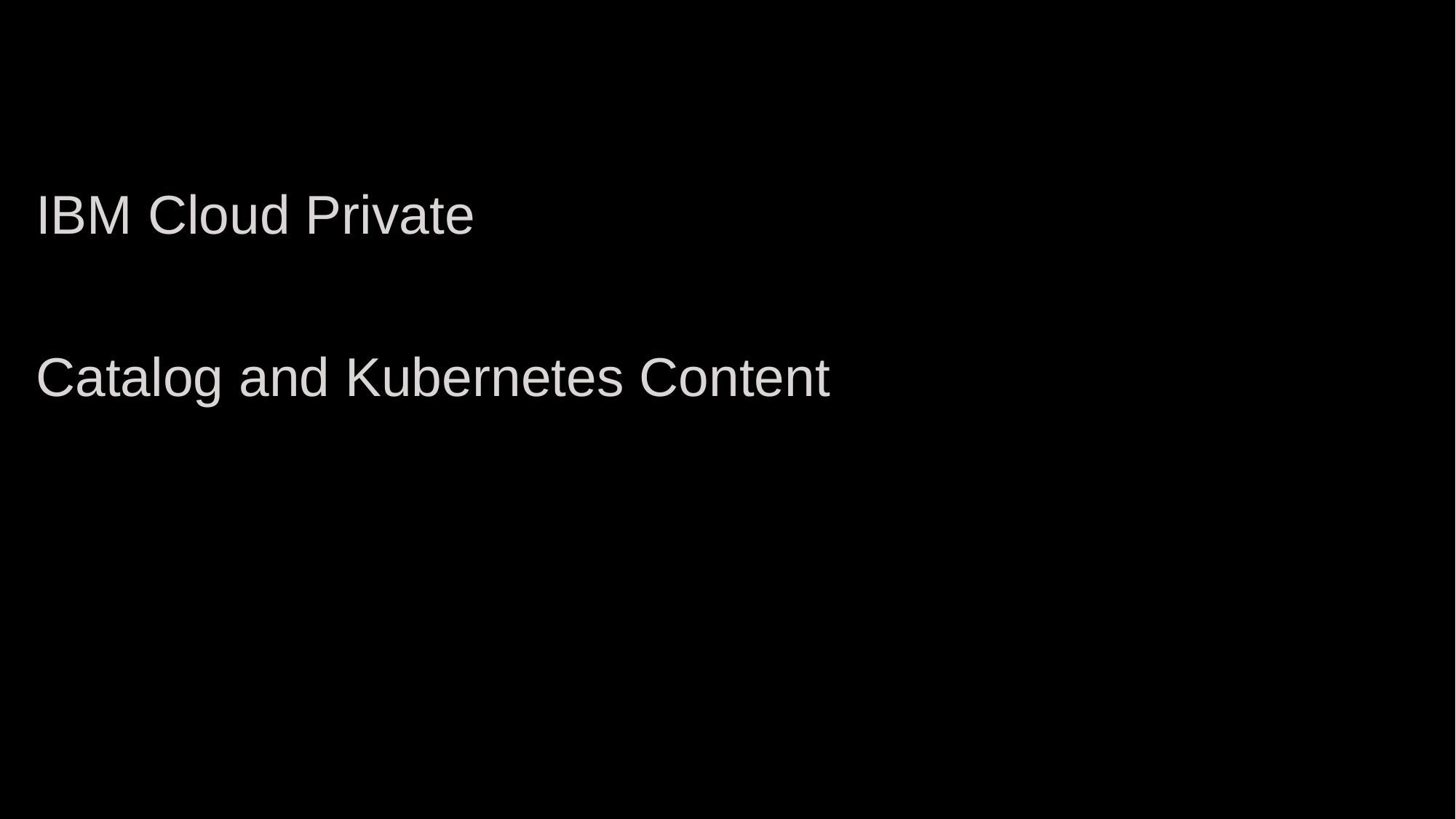

IBM Cloud Private

Catalog and Kubernetes Content